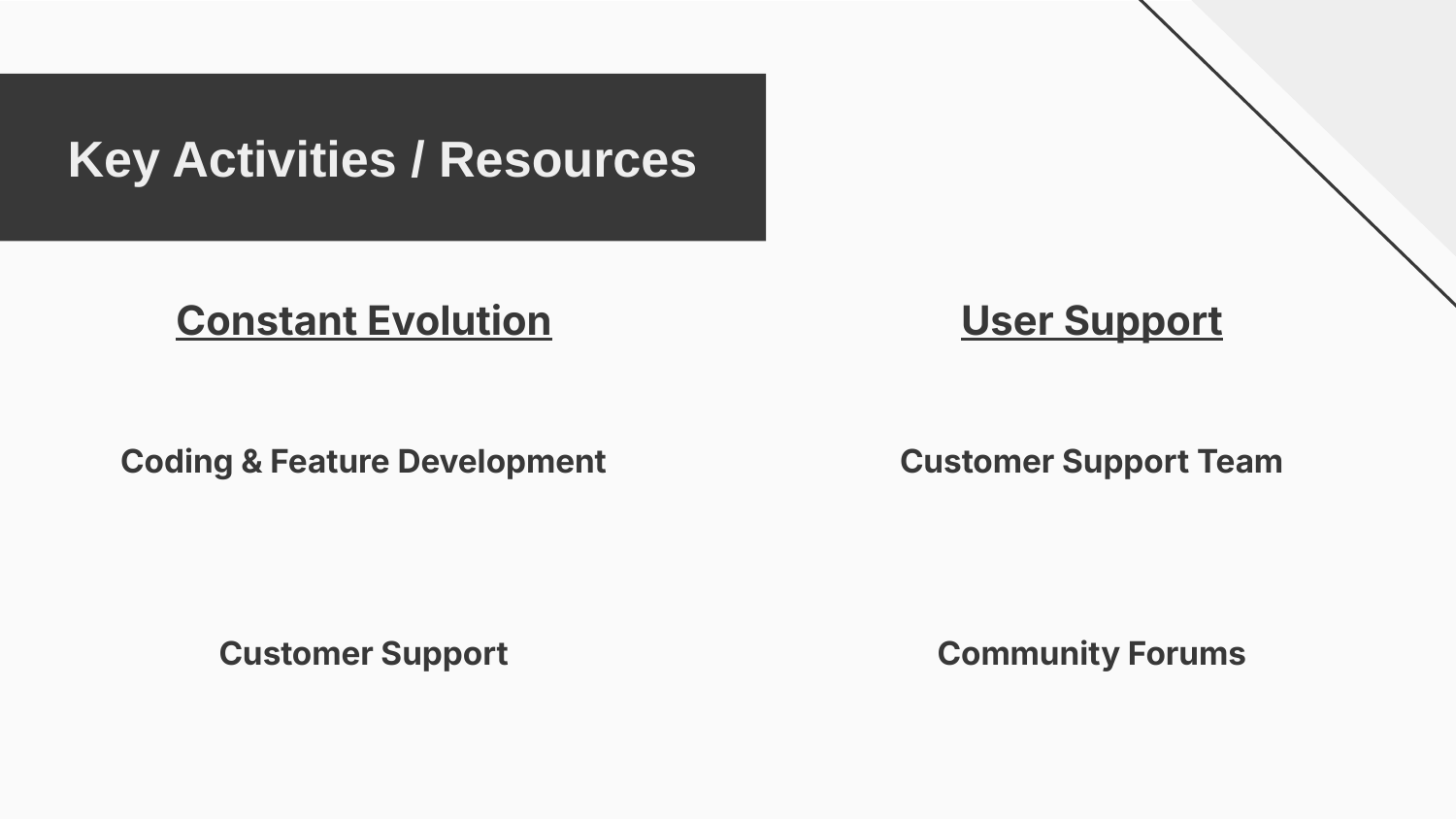

# Key Activities / Resources
Constant Evolution
User Support
Customer Support Team
Coding & Feature Development
Customer Support
Community Forums